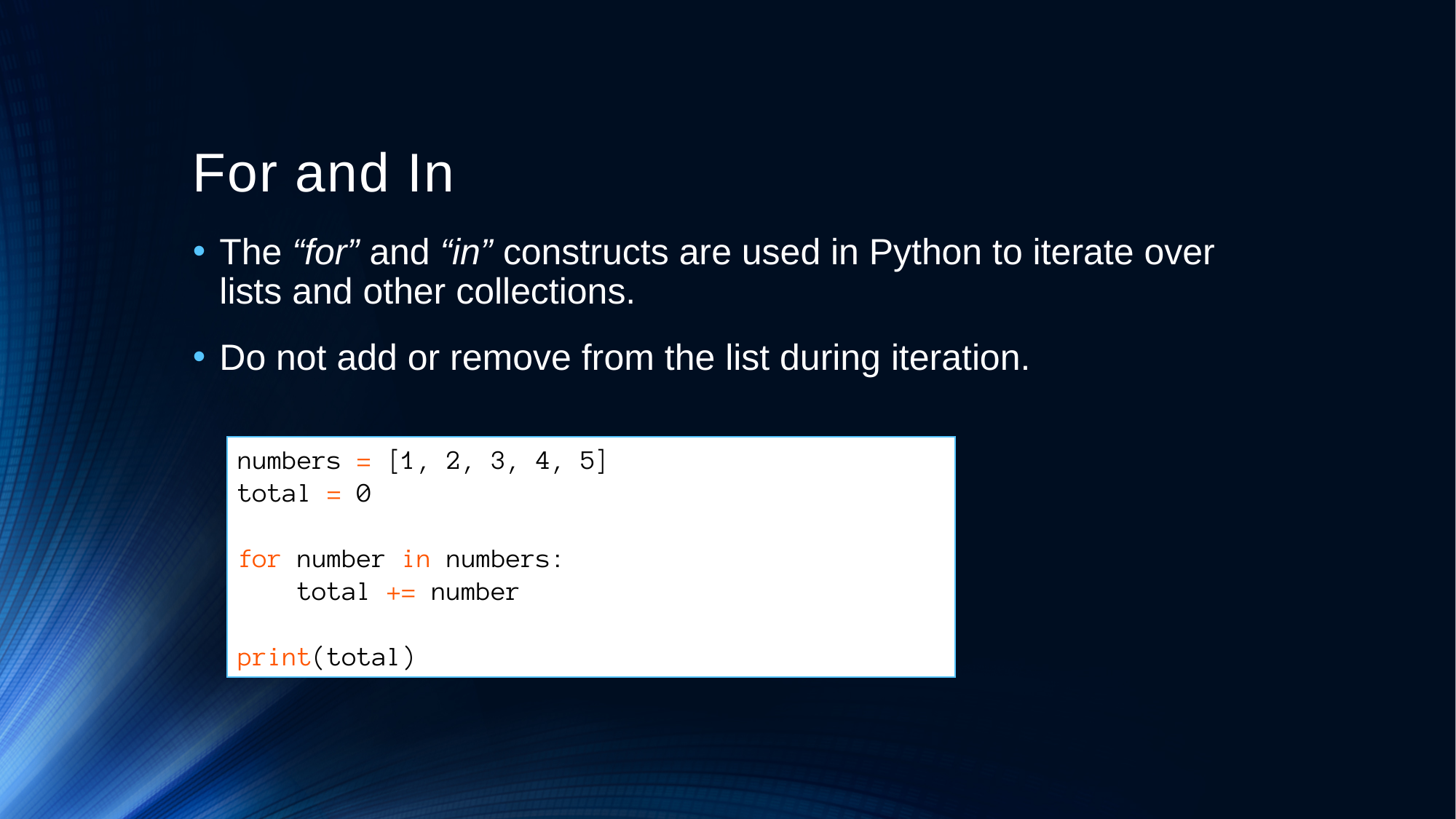

# For and In
The “for” and “in” constructs are used in Python to iterate over lists and other collections.
Do not add or remove from the list during iteration.
numbers = [1, 2, 3, 4, 5]
total = 0

for number in numbers:
    total += number

print(total)